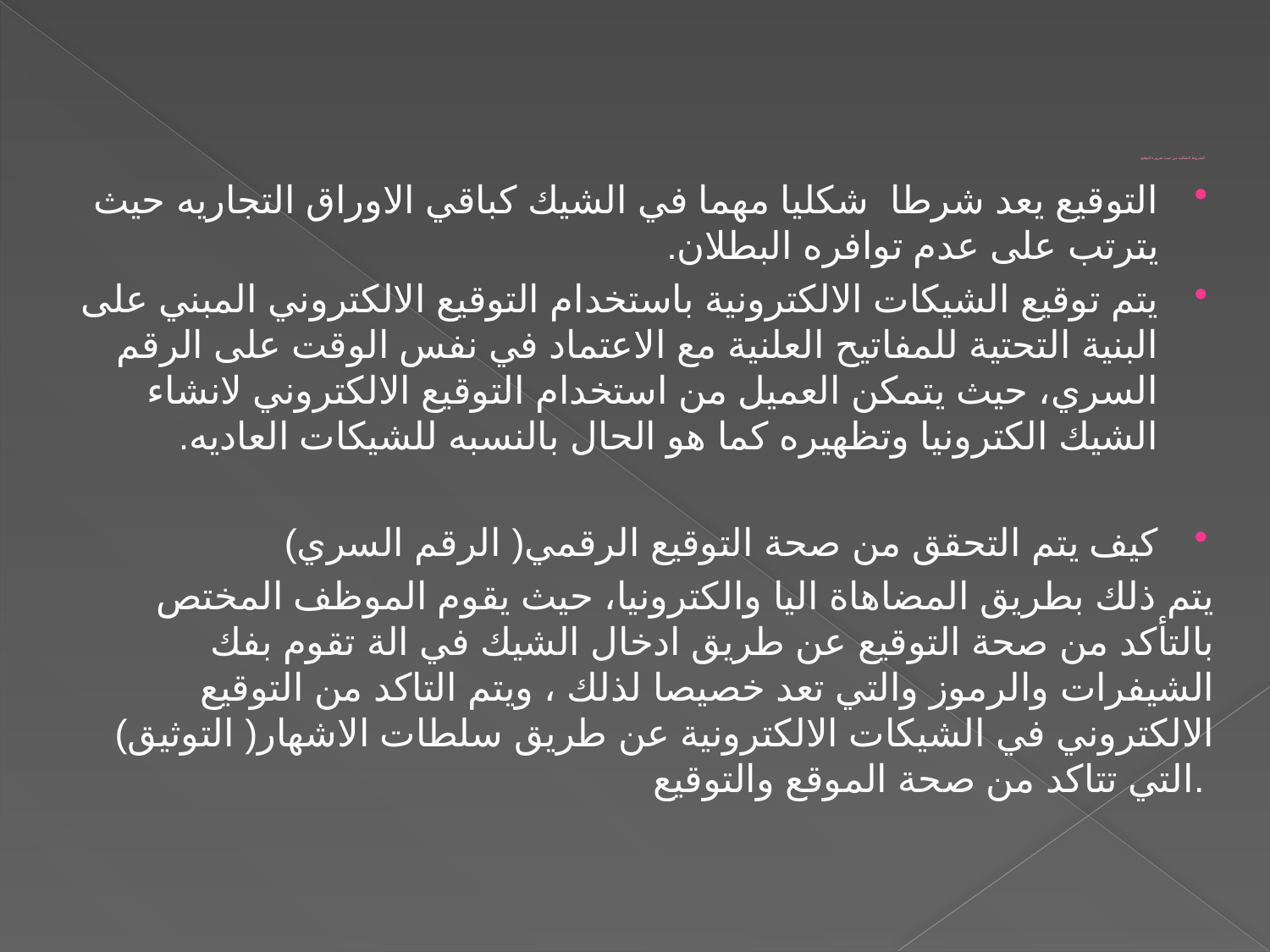

# الشروط الشكلية من حيث ضرورة التوقيع
التوقيع يعد شرطا  شكليا مهما في الشيك كباقي الاوراق التجاريه حيث يترتب على عدم توافره البطلان.
يتم توقيع الشيكات الالكترونية باستخدام التوقيع الالكتروني المبني على البنية التحتية للمفاتيح العلنية مع الاعتماد في نفس الوقت على الرقم السري، حيث يتمكن العميل من استخدام التوقيع الالكتروني لانشاء الشيك الكترونيا وتظهيره كما هو الحال بالنسبه للشيكات العاديه.

كيف يتم التحقق من صحة التوقيع الرقمي( الرقم السري)
يتم ذلك بطريق المضاهاة اليا والكترونيا، حيث يقوم الموظف المختص بالتأكد من صحة التوقيع عن طريق ادخال الشيك في الة تقوم بفك الشيفرات والرموز والتي تعد خصيصا لذلك ، ويتم التاكد من التوقيع الالكتروني في الشيكات الالكترونية عن طريق سلطات الاشهار( التوثيق) التي تتاكد من صحة الموقع والتوقيع.